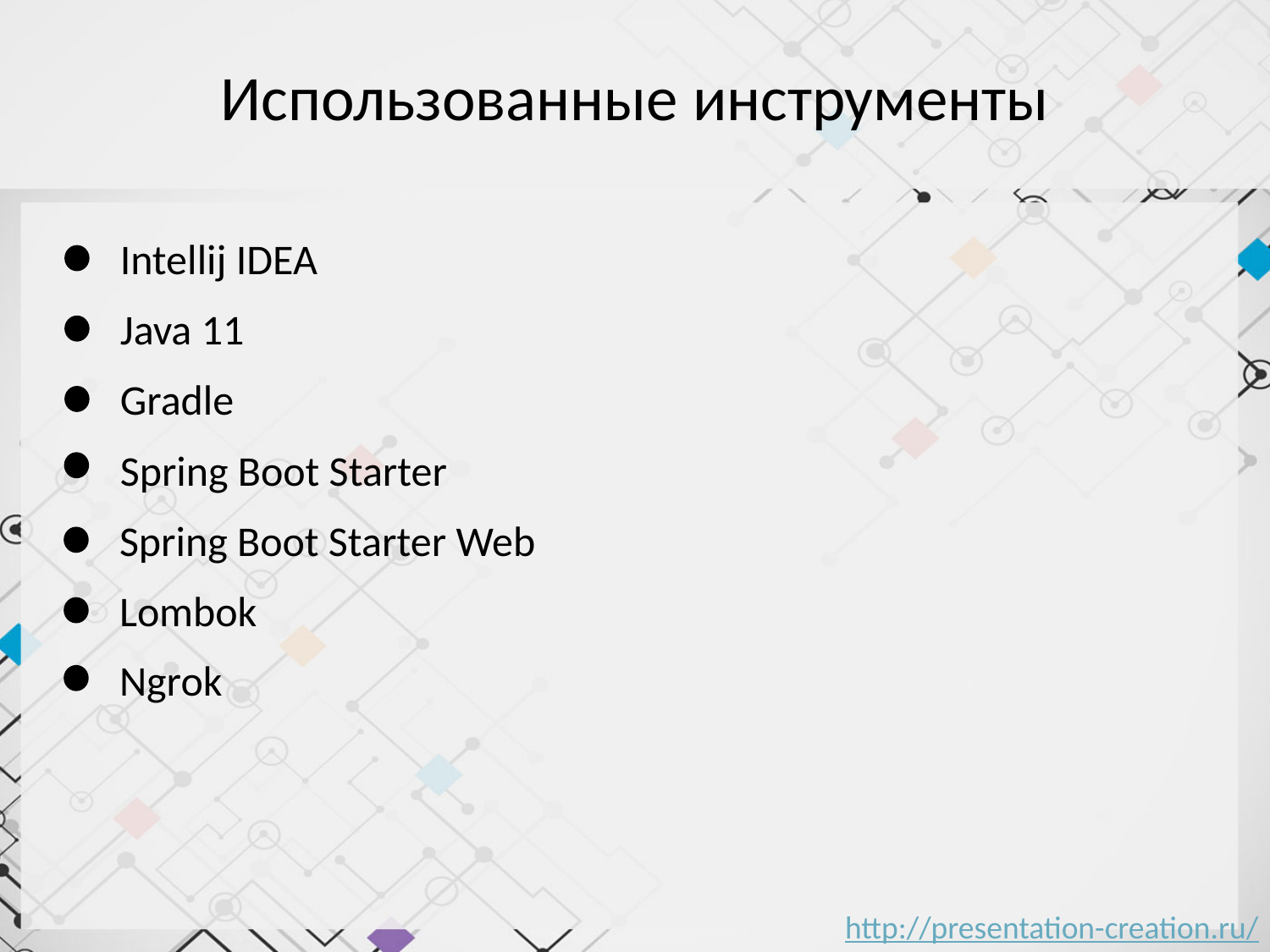

# Использованные инструменты
Intellij IDEA

Java 11

Gradle

Spring Boot Starter

Spring Boot Starter Web

Lombok

Ngrok